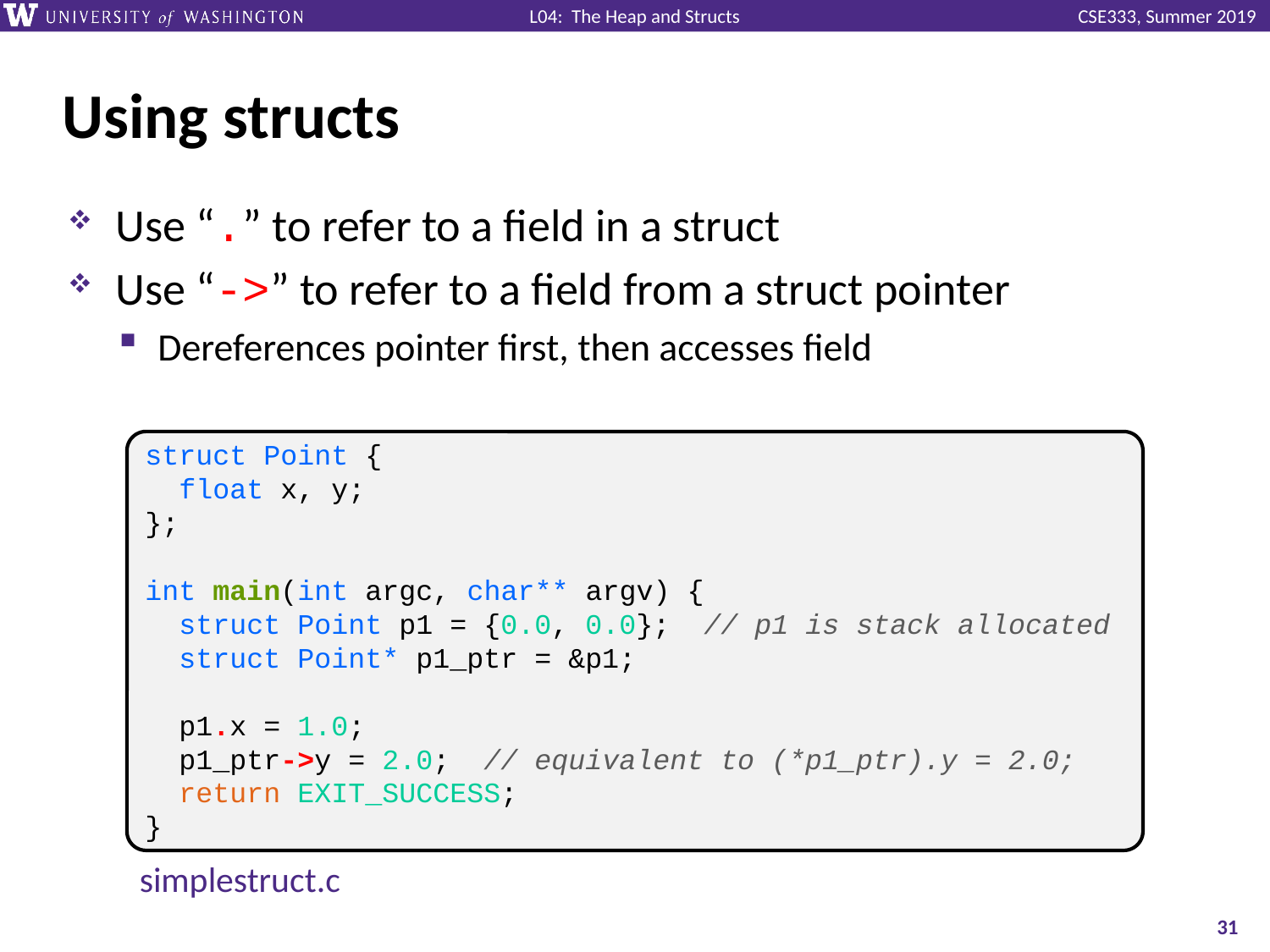

# Using structs
Use “.” to refer to a field in a struct
Use “->” to refer to a field from a struct pointer
Dereferences pointer first, then accesses field
struct Point {
  float x, y;
};

int main(int argc, char** argv) {
  struct Point p1 = {0.0, 0.0};  // p1 is stack allocated
  struct Point* p1_ptr = &p1;

  p1.x = 1.0;
  p1_ptr->y = 2.0;  // equivalent to (*p1_ptr).y = 2.0;
  return EXIT_SUCCESS;
}
simplestruct.c
31